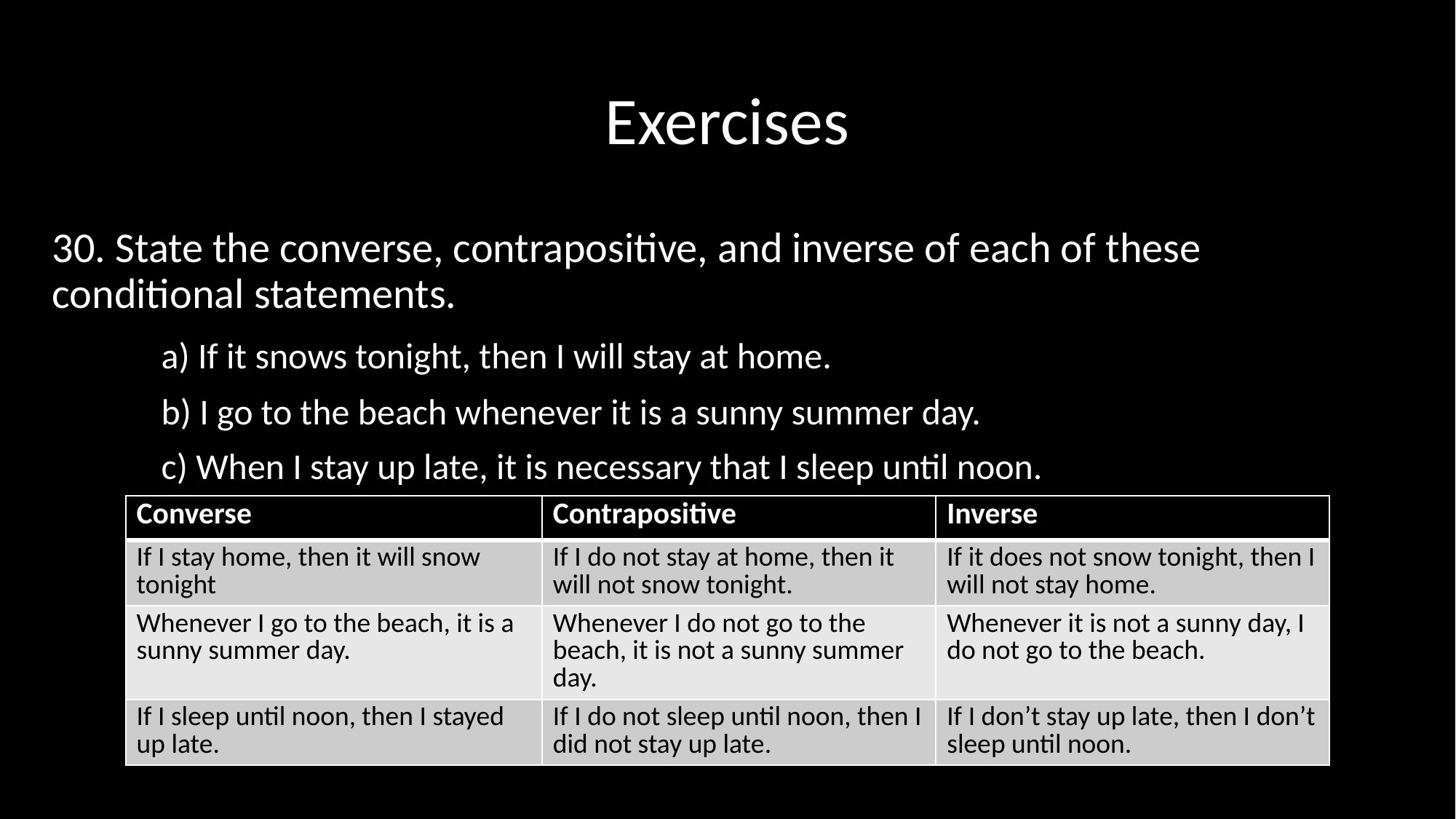

# Exercises
30. State the converse, contrapositive, and inverse of each of these conditional statements.
	a) If it snows tonight, then I will stay at home.
	b) I go to the beach whenever it is a sunny summer day.
	c) When I stay up late, it is necessary that I sleep until noon.

| Converse | Contrapositive | Inverse |
| --- | --- | --- |
| If I stay home, then it will snow tonight | If I do not stay at home, then it will not snow tonight. | If it does not snow tonight, then I will not stay home. |
| Whenever I go to the beach, it is a sunny summer day. | Whenever I do not go to the beach, it is not a sunny summer day. | Whenever it is not a sunny day, I do not go to the beach. |
| If I sleep until noon, then I stayed up late. | If I do not sleep until noon, then I did not stay up late. | If I don’t stay up late, then I don’t sleep until noon. |